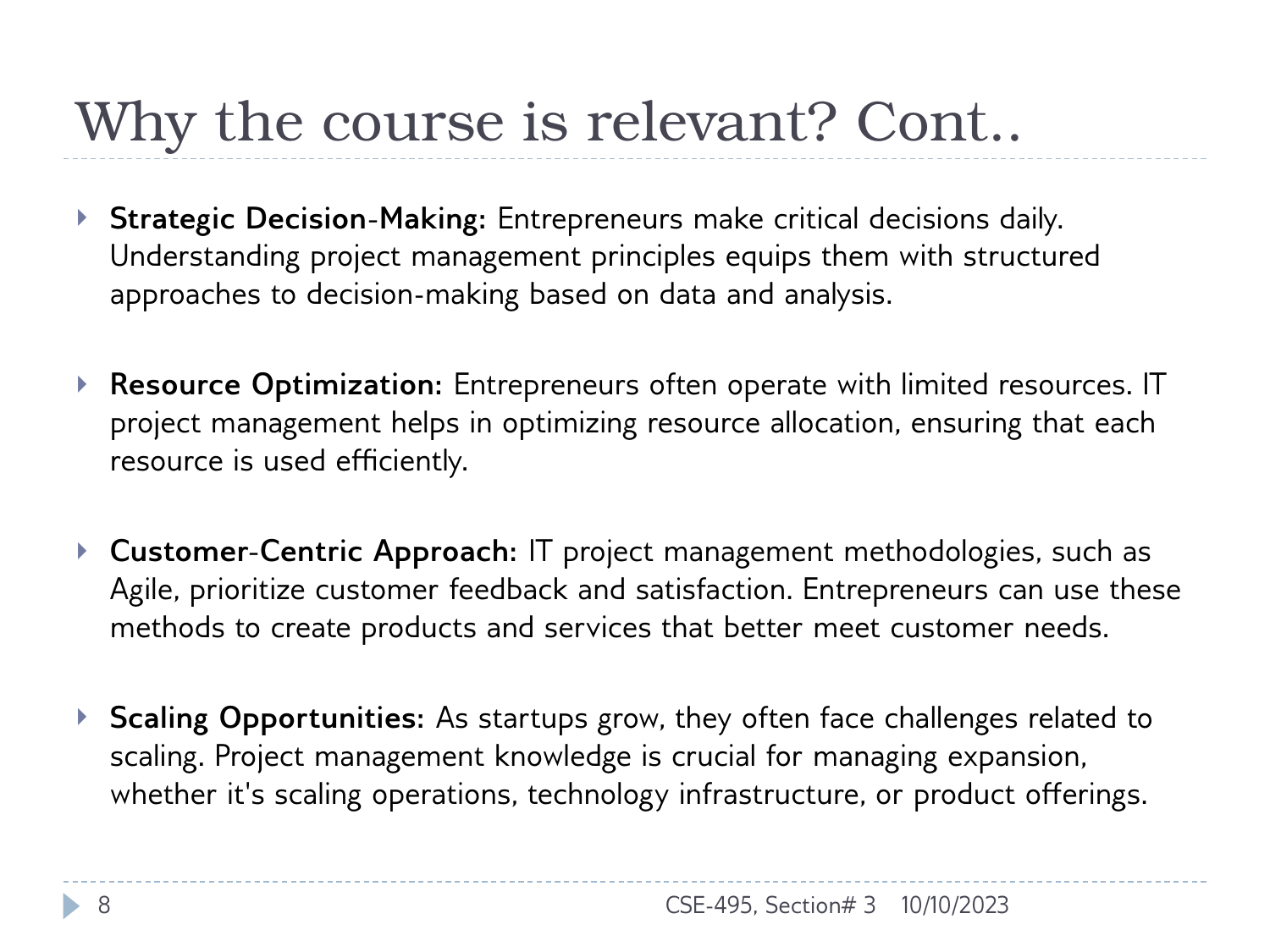

# Why the course is relevant? Cont..
Strategic Decision-Making: Entrepreneurs make critical decisions daily. Understanding project management principles equips them with structured approaches to decision-making based on data and analysis.

Resource Optimization: Entrepreneurs often operate with limited resources. IT project management helps in optimizing resource allocation, ensuring that each resource is used efficiently.

Customer-Centric Approach: IT project management methodologies, such as Agile, prioritize customer feedback and satisfaction. Entrepreneurs can use these methods to create products and services that better meet customer needs.

Scaling Opportunities: As startups grow, they often face challenges related to scaling. Project management knowledge is crucial for managing expansion, whether it's scaling operations, technology infrastructure, or product offerings.
8
CSE-495, Section# 3
10/10/2023